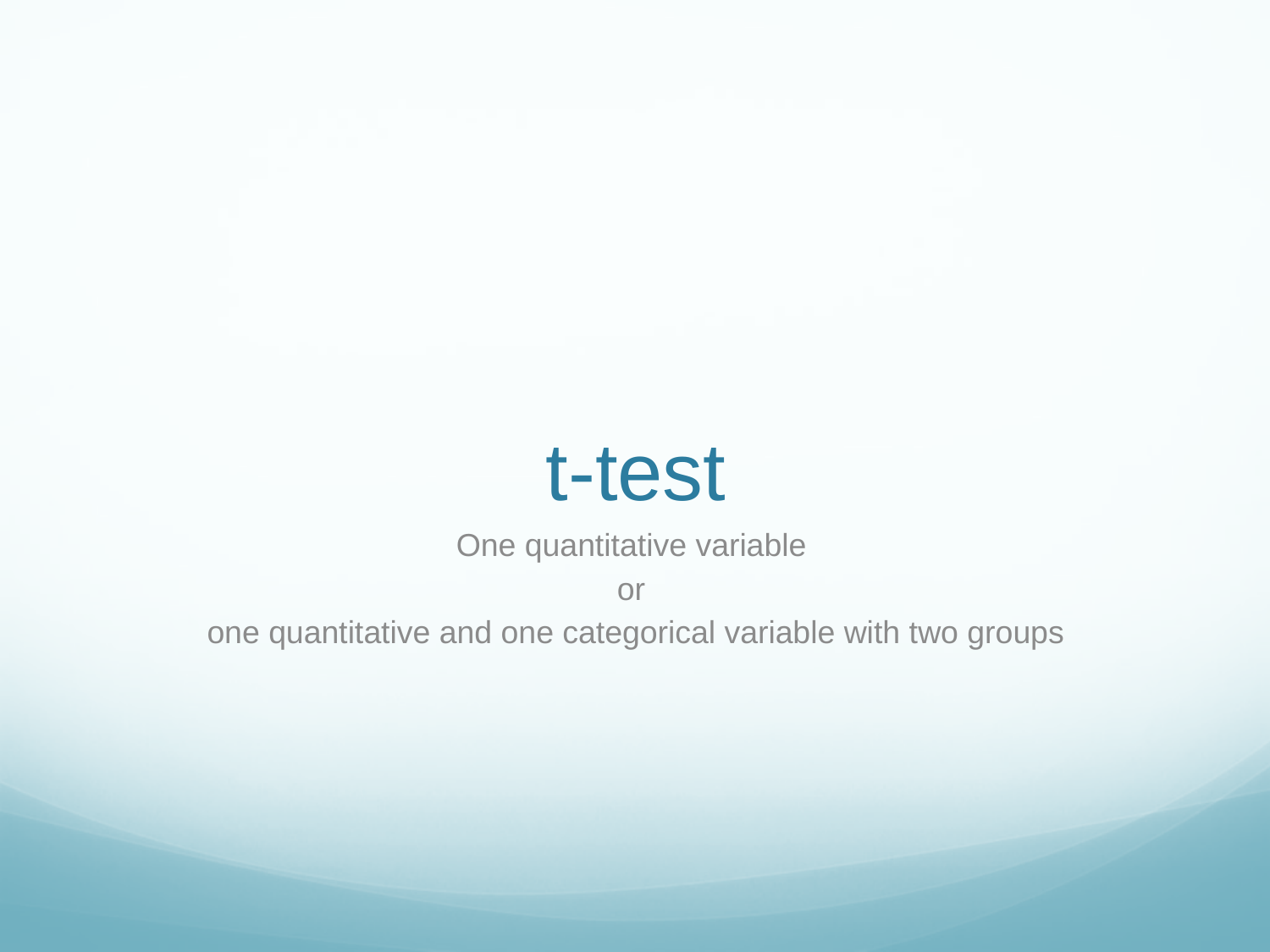

# t-test
One quantitative variable
or
one quantitative and one categorical variable with two groups